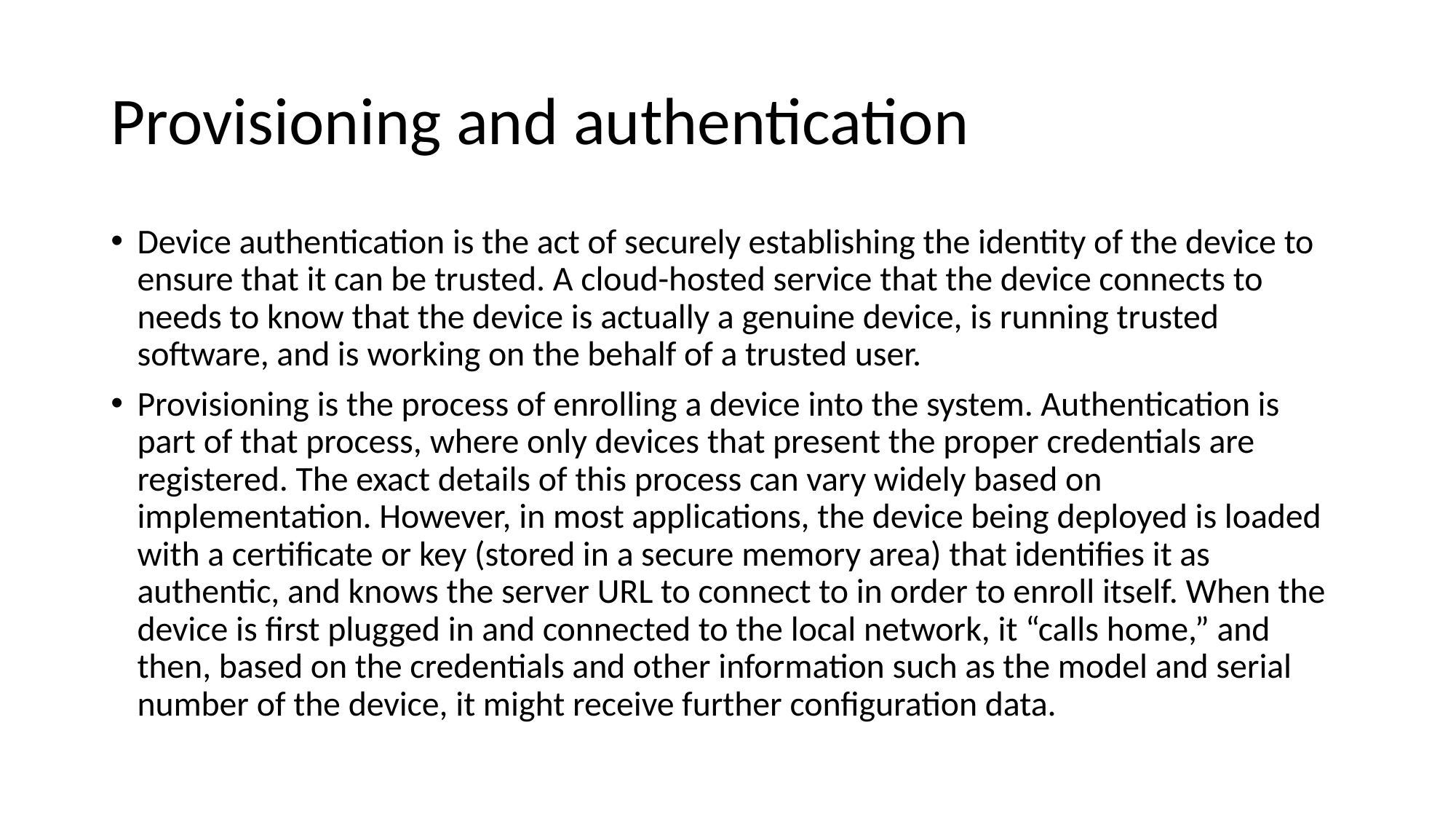

# Provisioning and authentication
Device authentication is the act of securely establishing the identity of the device to ensure that it can be trusted. A cloud-hosted service that the device connects to needs to know that the device is actually a genuine device, is running trusted software, and is working on the behalf of a trusted user.
Provisioning is the process of enrolling a device into the system. Authentication is part of that process, where only devices that present the proper credentials are registered. The exact details of this process can vary widely based on implementation. However, in most applications, the device being deployed is loaded with a certificate or key (stored in a secure memory area) that identifies it as authentic, and knows the server URL to connect to in order to enroll itself. When the device is first plugged in and connected to the local network, it “calls home,” and then, based on the credentials and other information such as the model and serial number of the device, it might receive further configuration data.